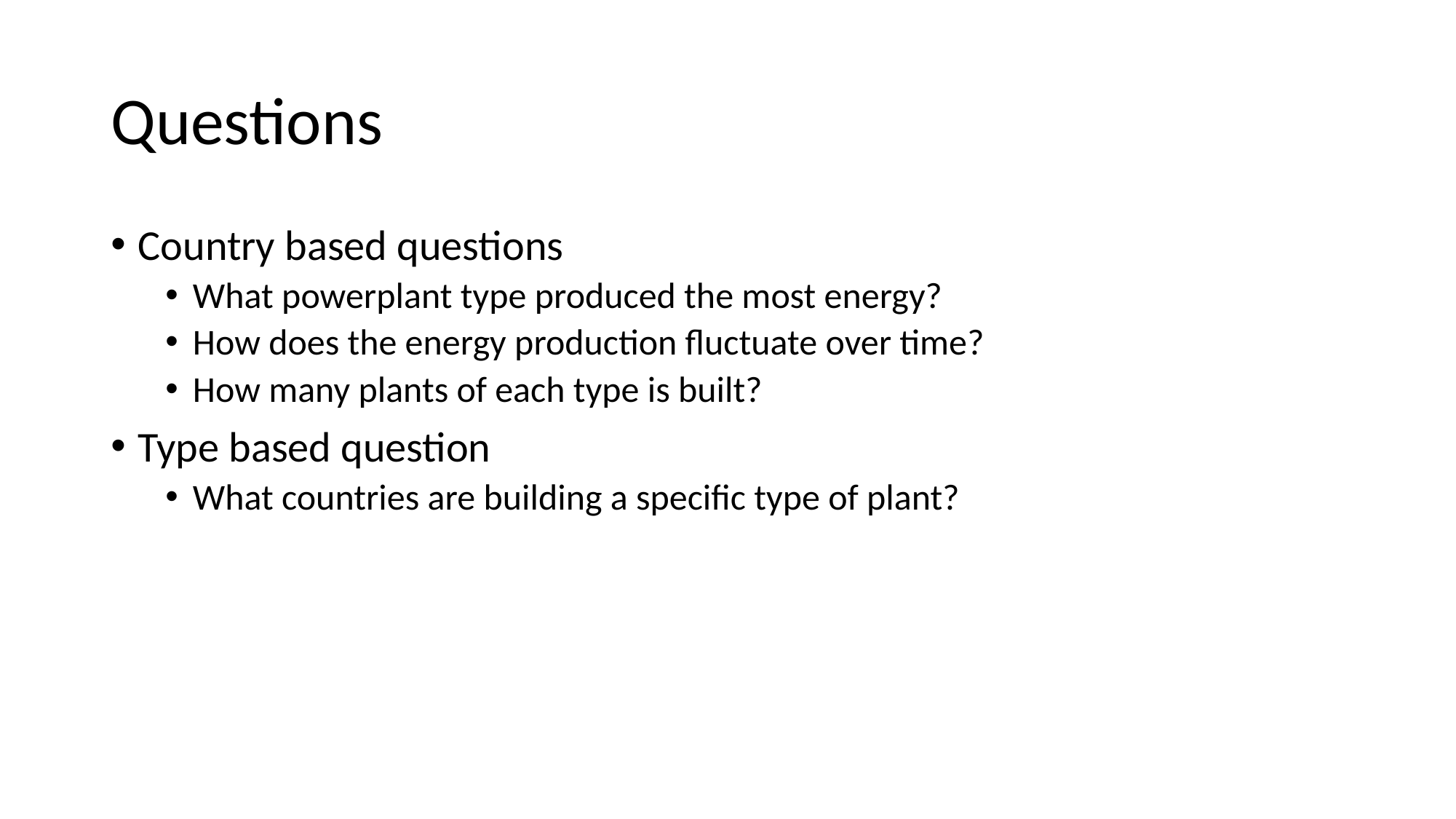

# Questions
Country based questions
What powerplant type produced the most energy?
How does the energy production fluctuate over time?
How many plants of each type is built?
Type based question
What countries are building a specific type of plant?